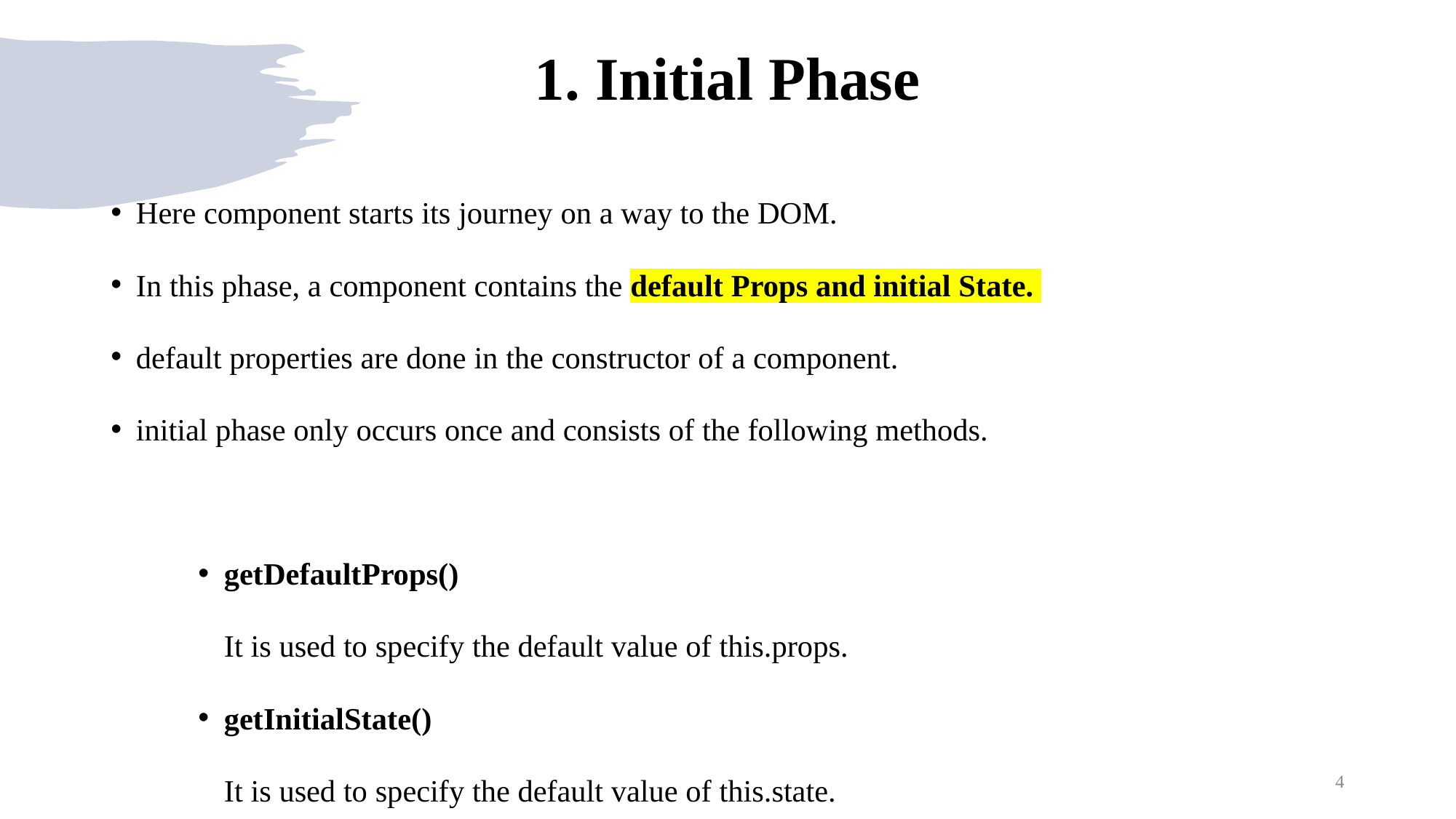

# 1. Initial Phase
Here component starts its journey on a way to the DOM.
In this phase, a component contains the default Props and initial State.
default properties are done in the constructor of a component.
initial phase only occurs once and consists of the following methods.

getDefaultProps()
	It is used to specify the default value of this.props.
getInitialState()
	It is used to specify the default value of this.state.
4